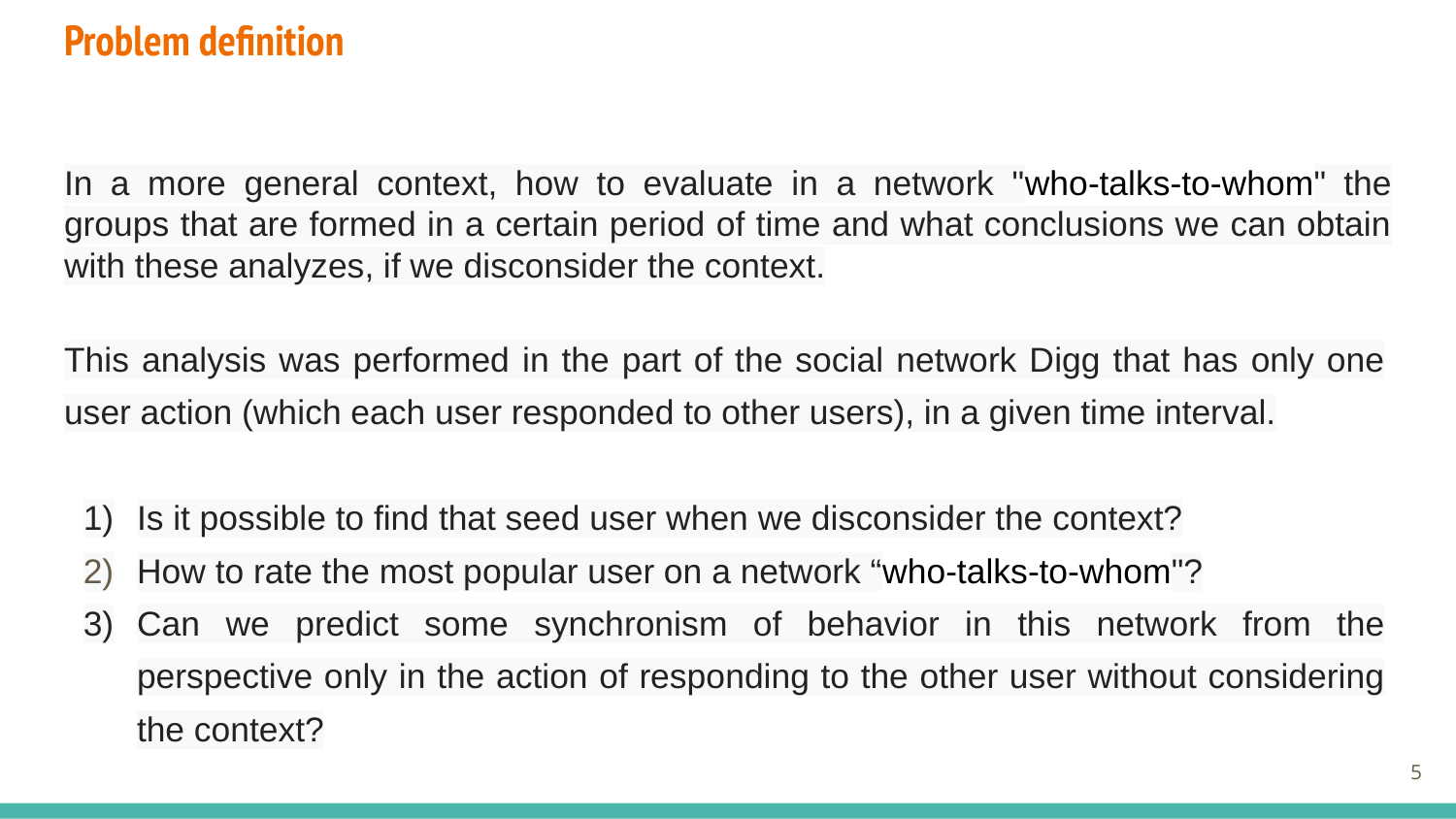

# Problem definition
In a more general context, how to evaluate in a network "who-talks-to-whom" the groups that are formed in a certain period of time and what conclusions we can obtain with these analyzes, if we disconsider the context.

This analysis was performed in the part of the social network Digg that has only one user action (which each user responded to other users), in a given time interval.

Is it possible to find that seed user when we disconsider the context?
How to rate the most popular user on a network “who-talks-to-whom"?
Can we predict some synchronism of behavior in this network from the perspective only in the action of responding to the other user without considering the context?

5